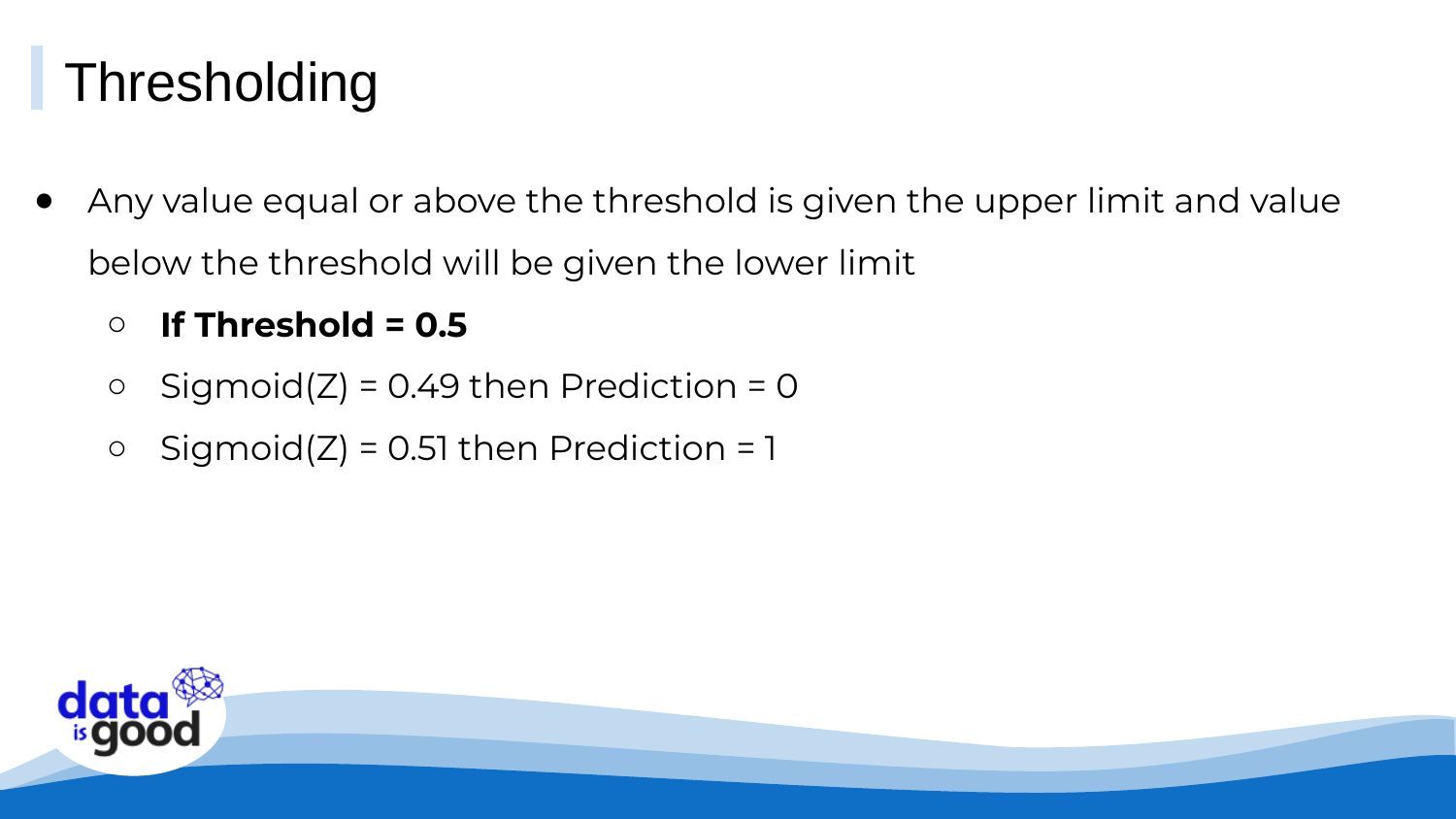

# Thresholding
Any value equal or above the threshold is given the upper limit and value below the threshold will be given the lower limit
If Threshold = 0.5
Sigmoid(Z) = 0.49 then Prediction = 0
Sigmoid(Z) = 0.51 then Prediction = 1